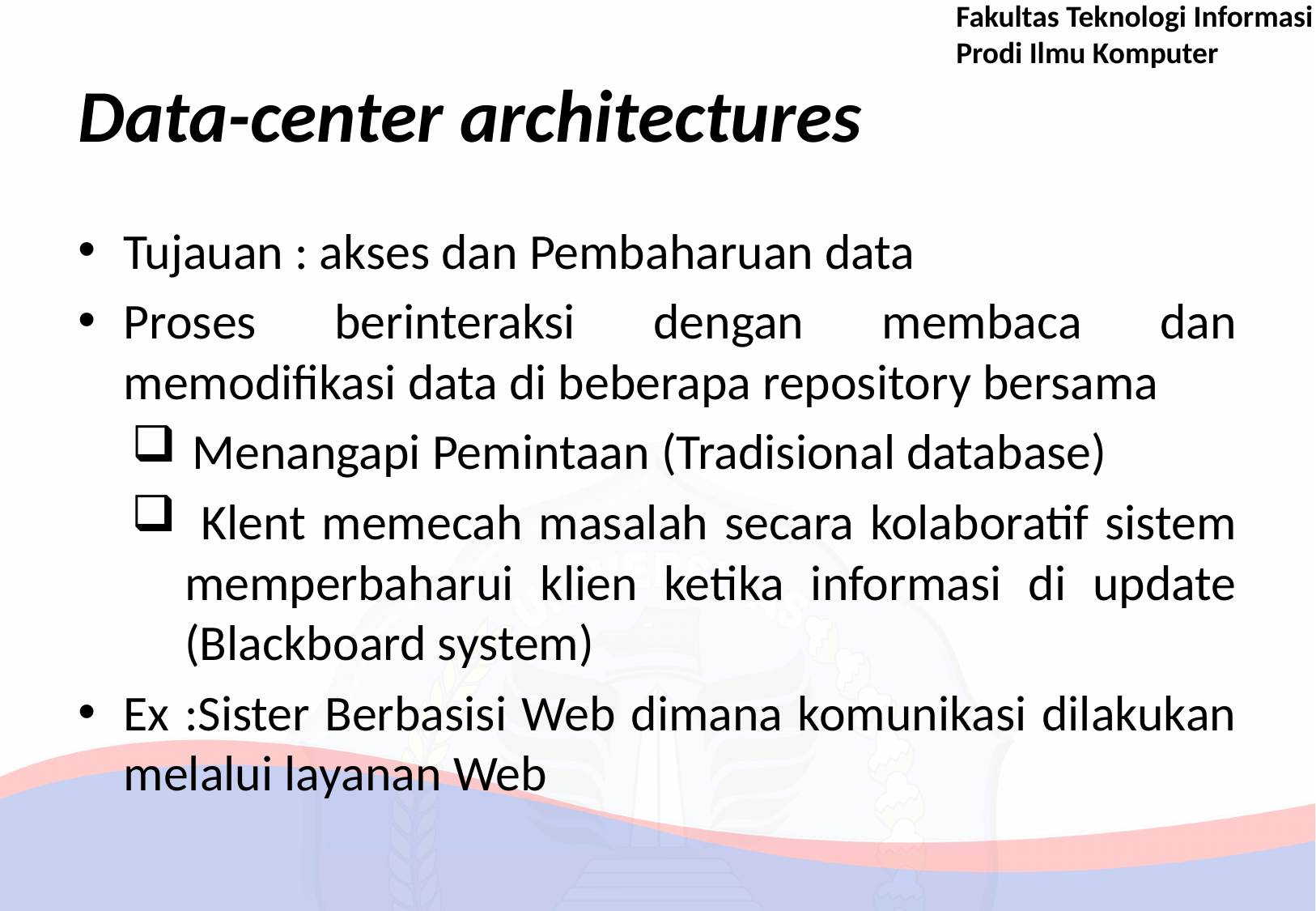

Fakultas Teknologi Informasi
Prodi Ilmu Komputer
# Data-center architectures
Tujauan : akses dan Pembaharuan data
Proses berinteraksi dengan membaca dan memodifikasi data di beberapa repository bersama
 Menangapi Pemintaan (Tradisional database)
 Klent memecah masalah secara kolaboratif sistem memperbaharui klien ketika informasi di update (Blackboard system)
Ex :Sister Berbasisi Web dimana komunikasi dilakukan melalui layanan Web